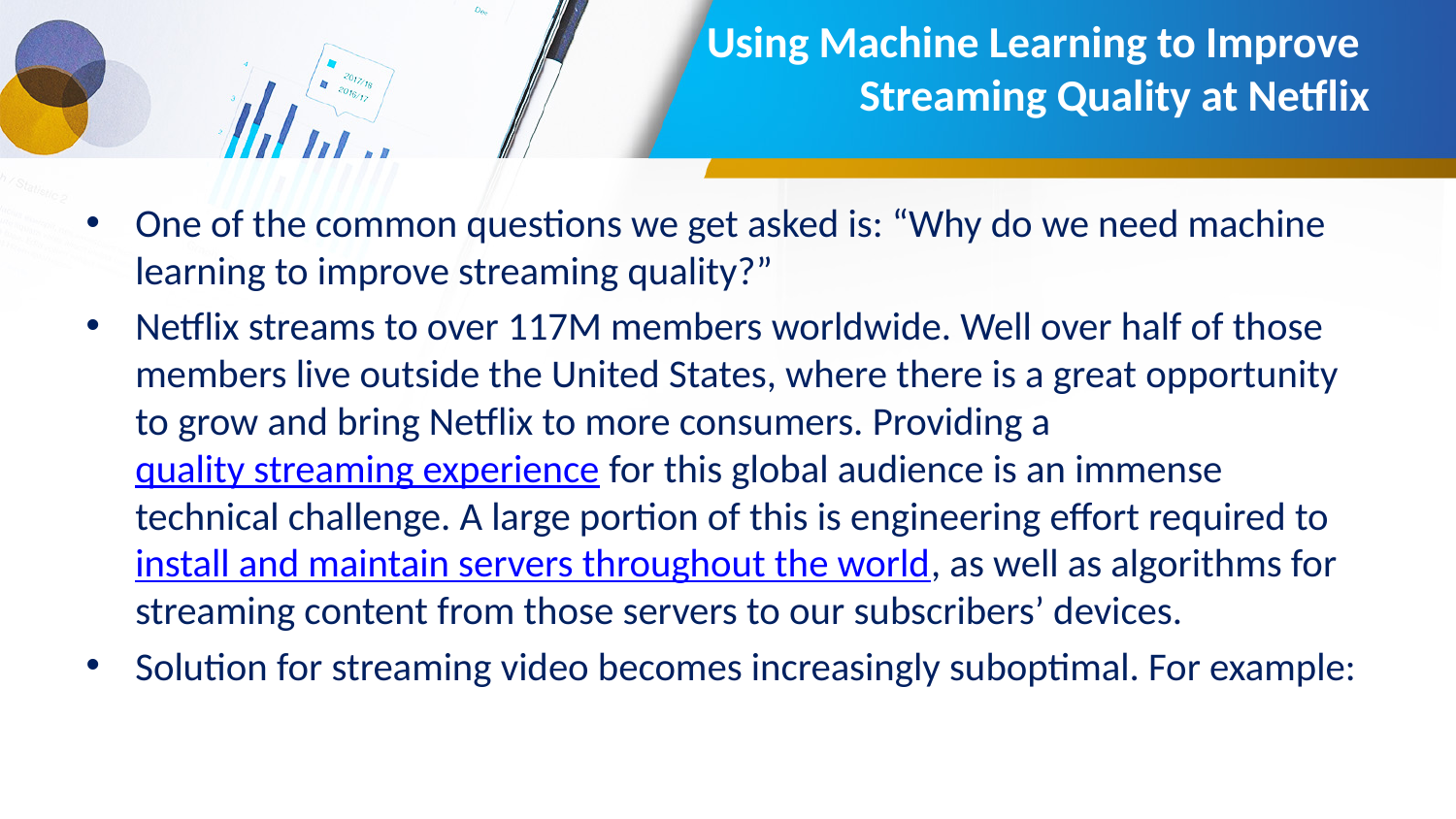

# Using Machine Learning to Improve Streaming Quality at Netflix
One of the common questions we get asked is: “Why do we need machine learning to improve streaming quality?”
Netflix streams to over 117M members worldwide. Well over half of those members live outside the United States, where there is a great opportunity to grow and bring Netflix to more consumers. Providing a quality streaming experience for this global audience is an immense technical challenge. A large portion of this is engineering effort required to install and maintain servers throughout the world, as well as algorithms for streaming content from those servers to our subscribers’ devices.
Solution for streaming video becomes increasingly suboptimal. For example: